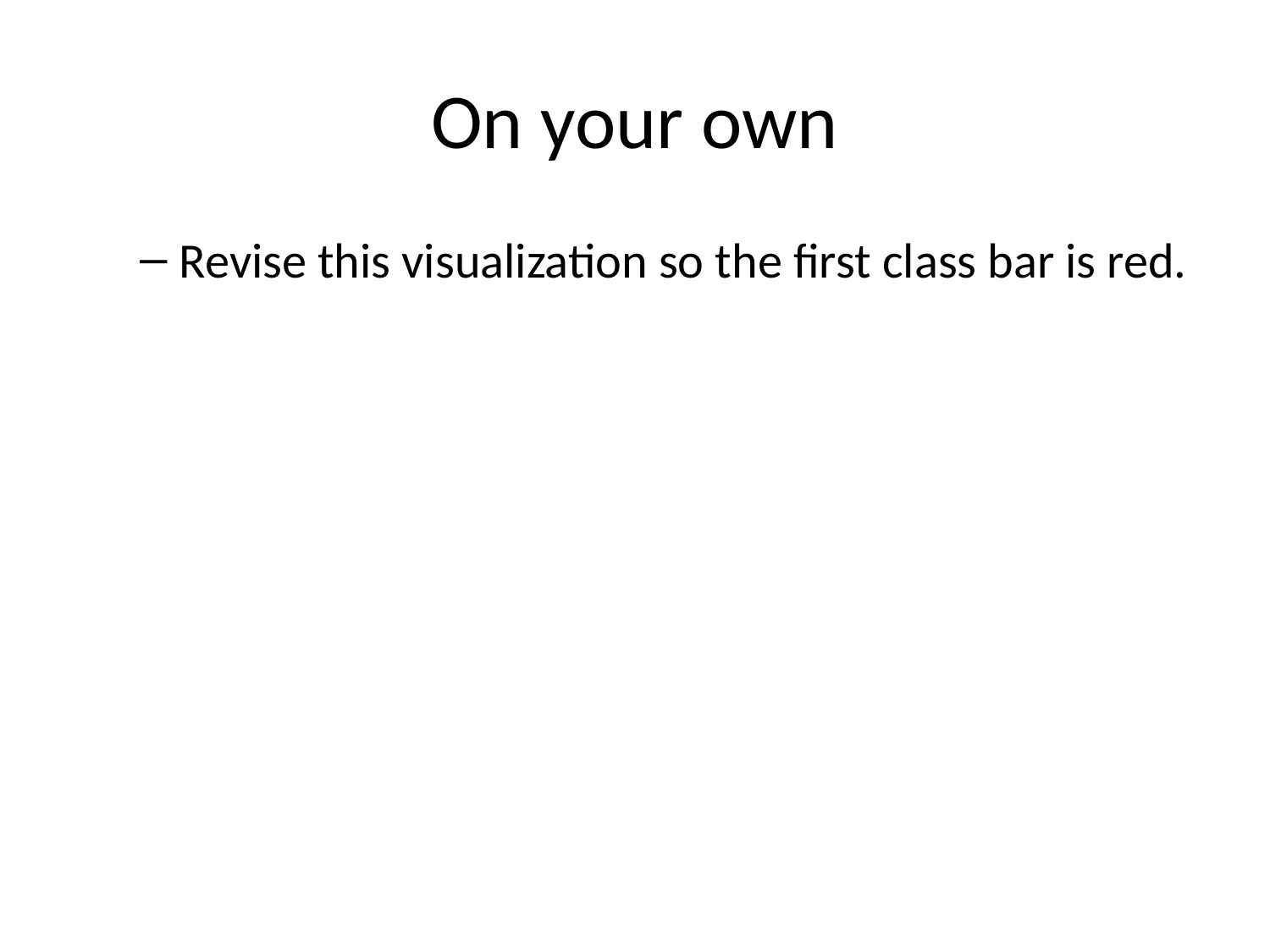

# On your own
Revise this visualization so the first class bar is red.